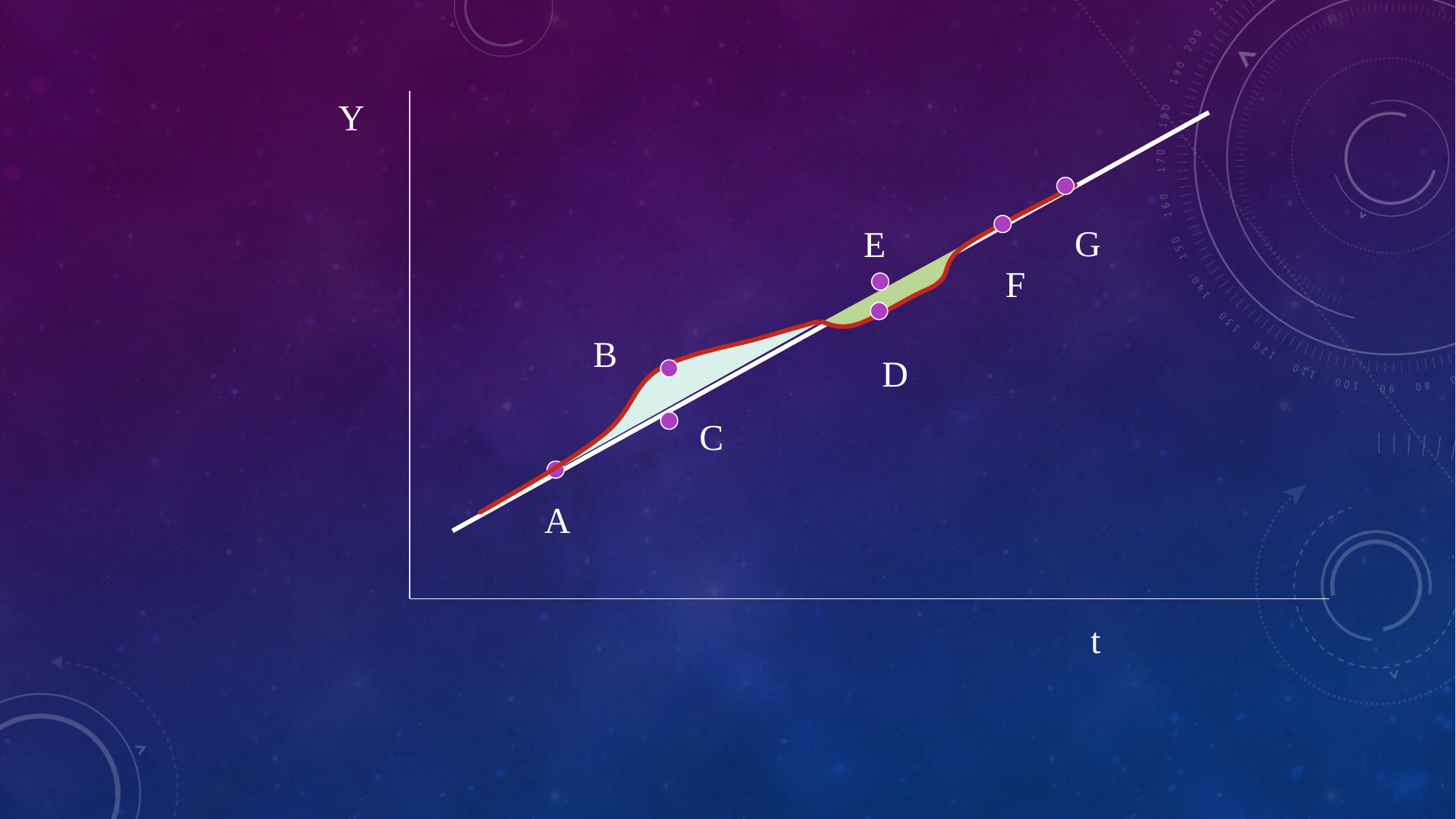

Y

G
E

F

B
D

C

A
t